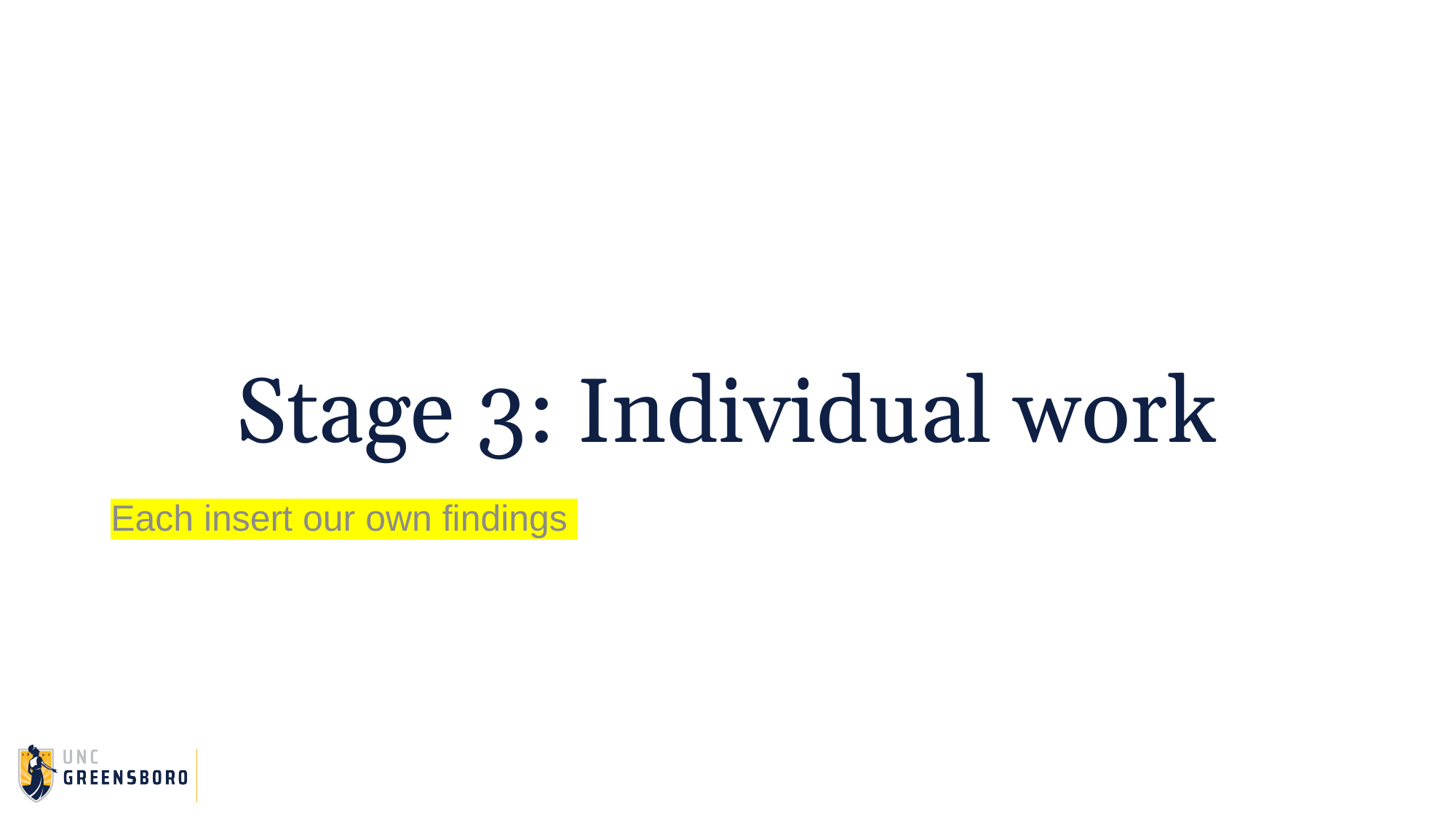

# Stage 3: Individual work
Each insert our own findings